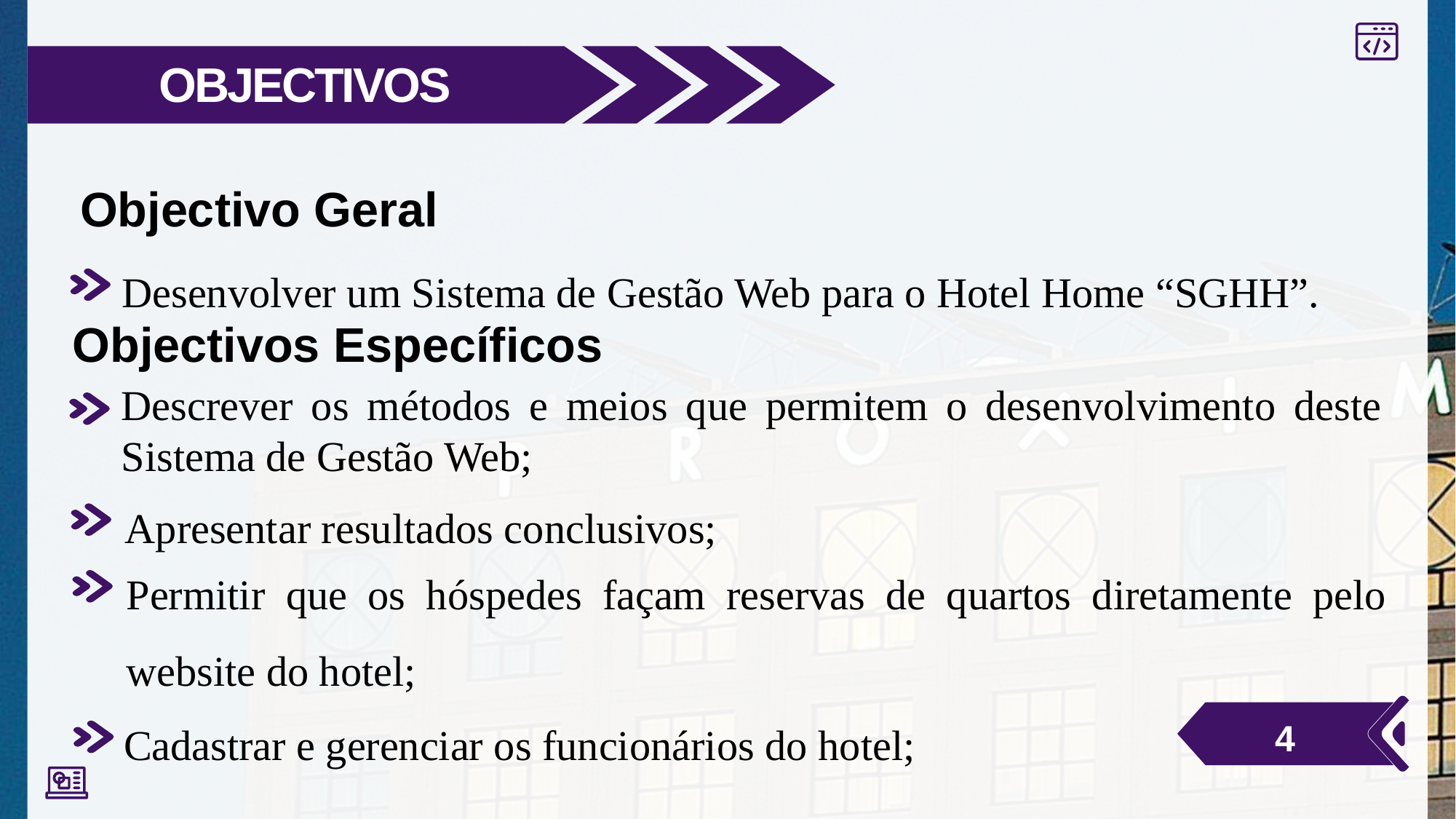

OBJECTIVOS

Objectivo Geral
Desenvolver um Sistema de Gestão Web para o Hotel Home “SGHH”.

Objectivos Específicos
Descrever os métodos e meios que permitem o desenvolvimento deste Sistema de Gestão Web;

Apresentar resultados conclusivos;

Permitir que os hóspedes façam reservas de quartos diretamente pelo website do hotel;
1

Cadastrar e gerenciar os funcionários do hotel;

4